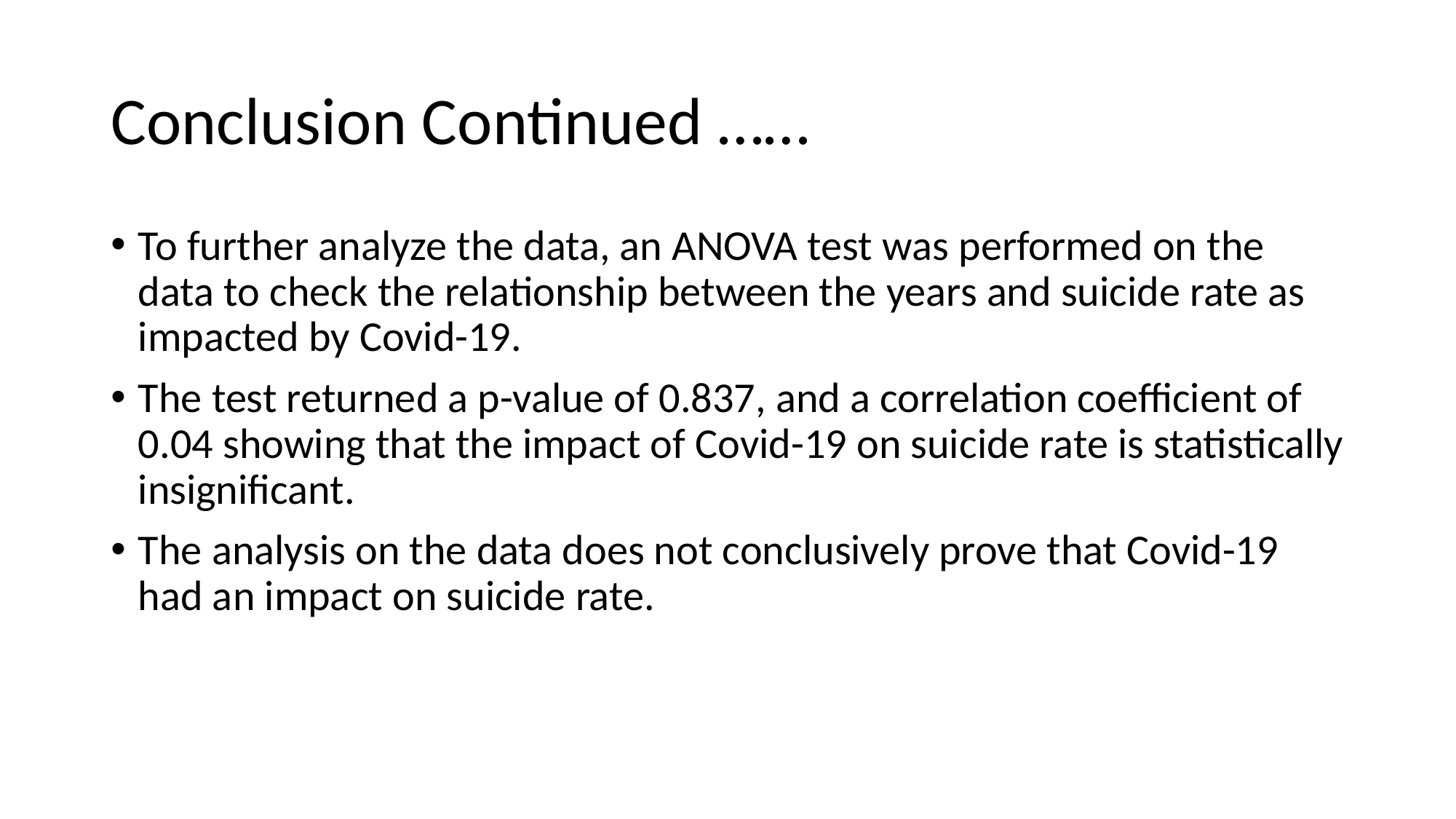

# Conclusion Continued ……
To further analyze the data, an ANOVA test was performed on the data to check the relationship between the years and suicide rate as impacted by Covid-19.
The test returned a p-value of 0.837, and a correlation coefficient of 0.04 showing that the impact of Covid-19 on suicide rate is statistically insignificant.
The analysis on the data does not conclusively prove that Covid-19 had an impact on suicide rate.